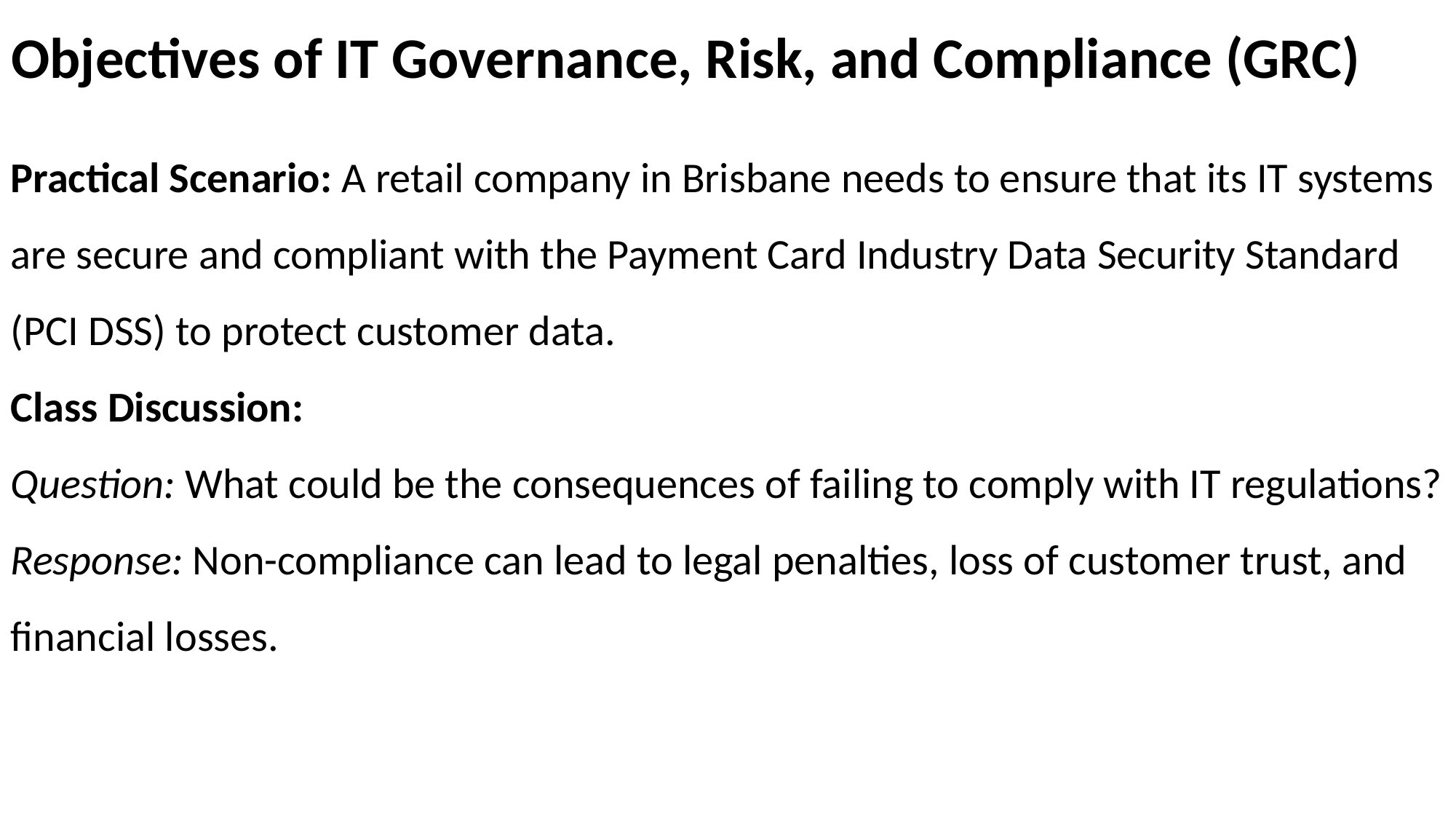

# Objectives of IT Governance, Risk, and Compliance (GRC)
Practical Scenario: A retail company in Brisbane needs to ensure that its IT systems are secure and compliant with the Payment Card Industry Data Security Standard (PCI DSS) to protect customer data.
Class Discussion:
Question: What could be the consequences of failing to comply with IT regulations?
Response: Non-compliance can lead to legal penalties, loss of customer trust, and financial losses.